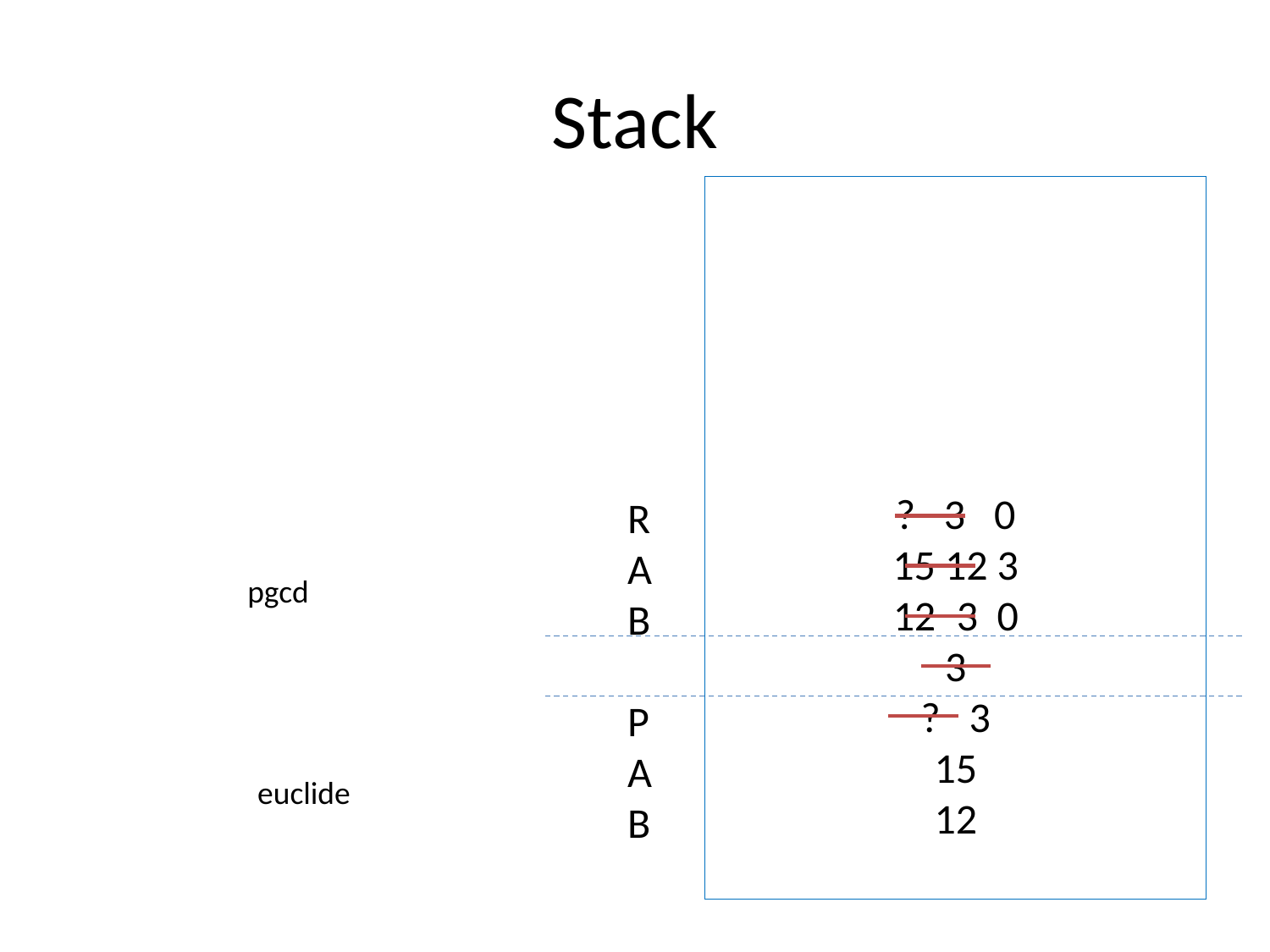

# Stack

?   3   0
15 12 3
3  0
3
?   3
15
12

R
A
B

P
A
B

pgcd
euclide